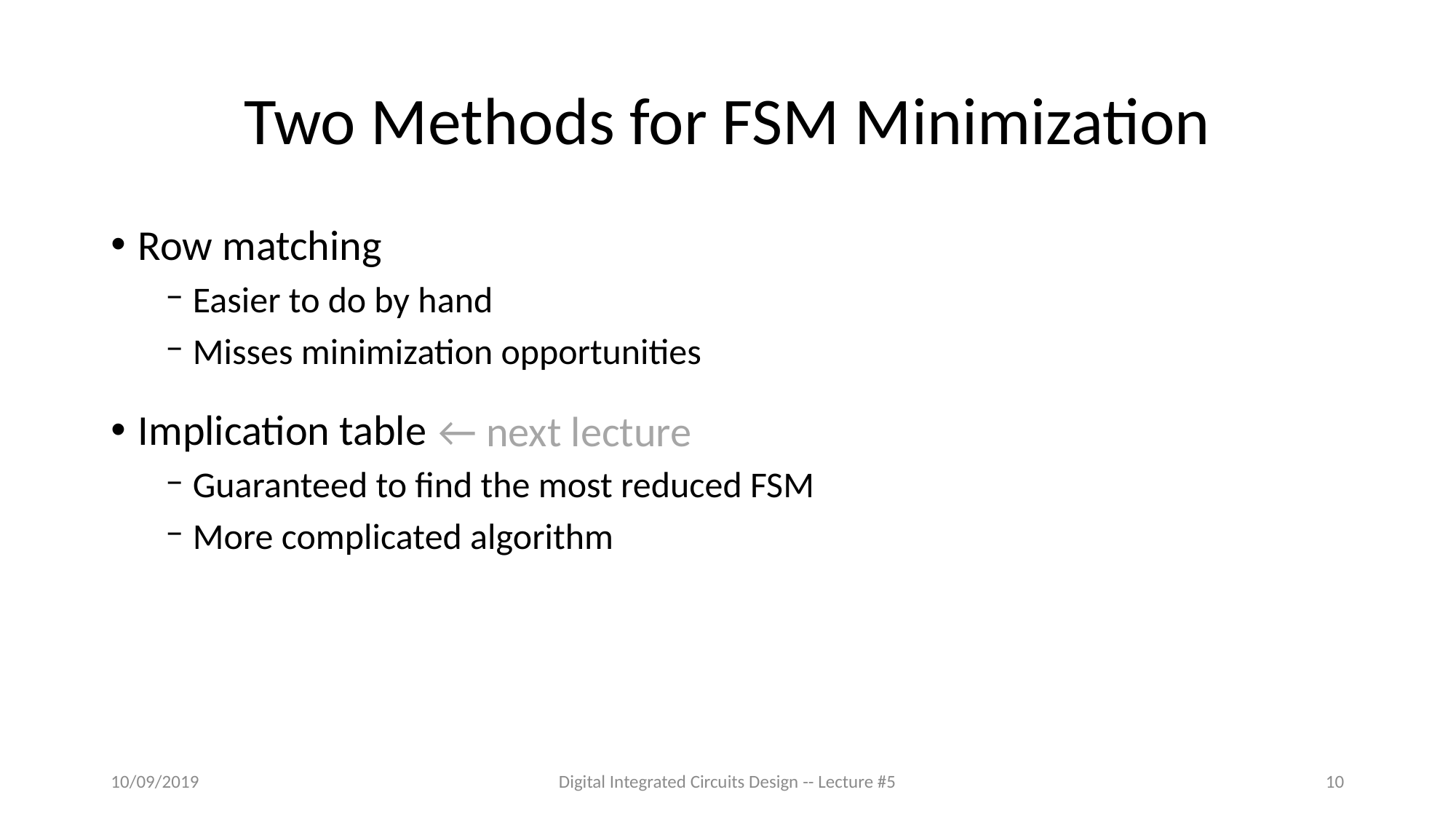

# Two Methods for FSM Minimization
Row matching
Easier to do by hand
Misses minimization opportunities
Implication table
Guaranteed to find the most reduced FSM
More complicated algorithm
← next lecture
10/09/2019
Digital Integrated Circuits Design -- Lecture #5
10